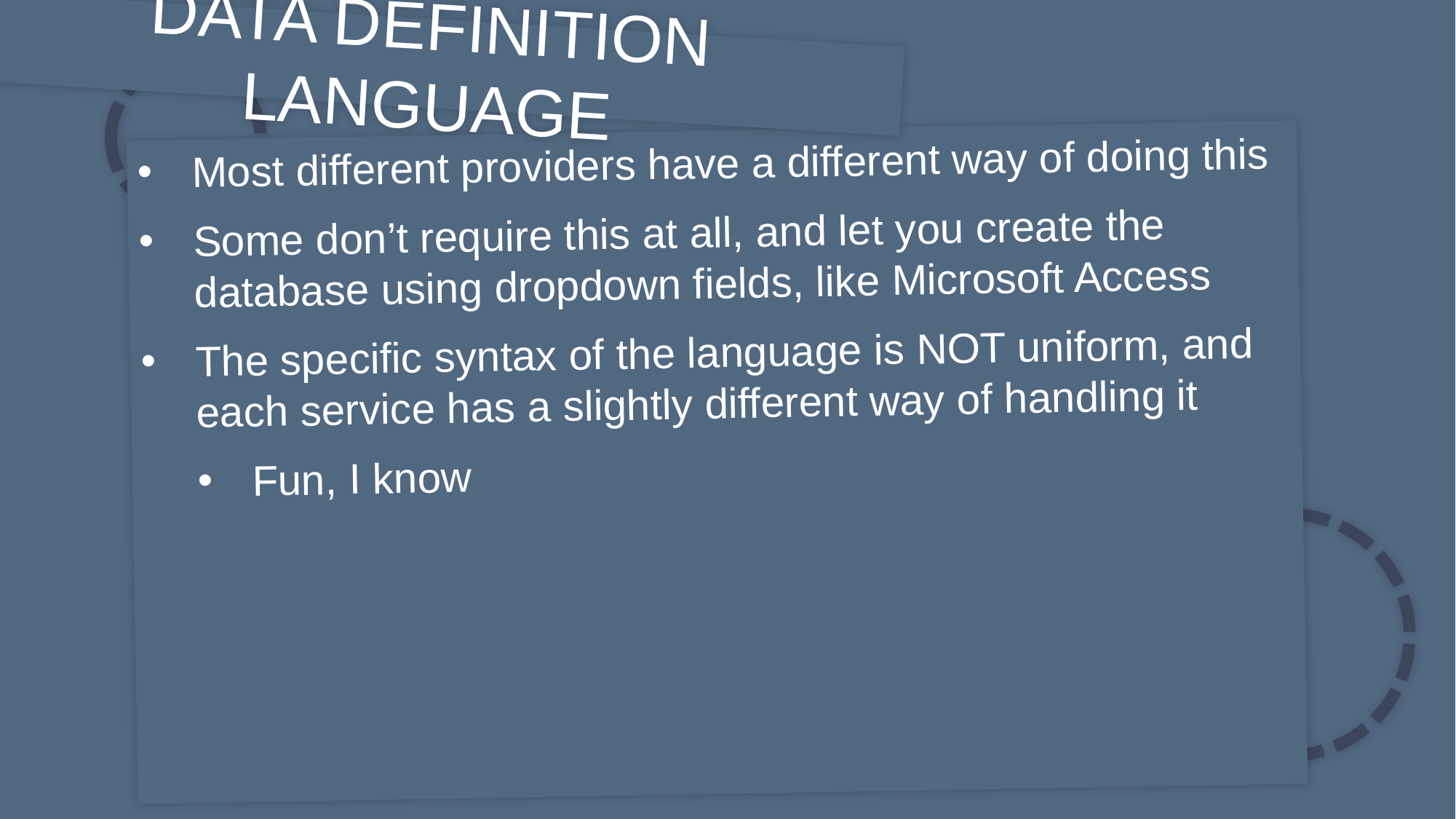

DATA DEFINITION LANGUAGE

Most different providers have a different way of doing this
Some don’t require this at all, and let you create the database using dropdown fields, like Microsoft Access
The specific syntax of the language is NOT uniform, and each service has a slightly different way of handling it
Fun, I know